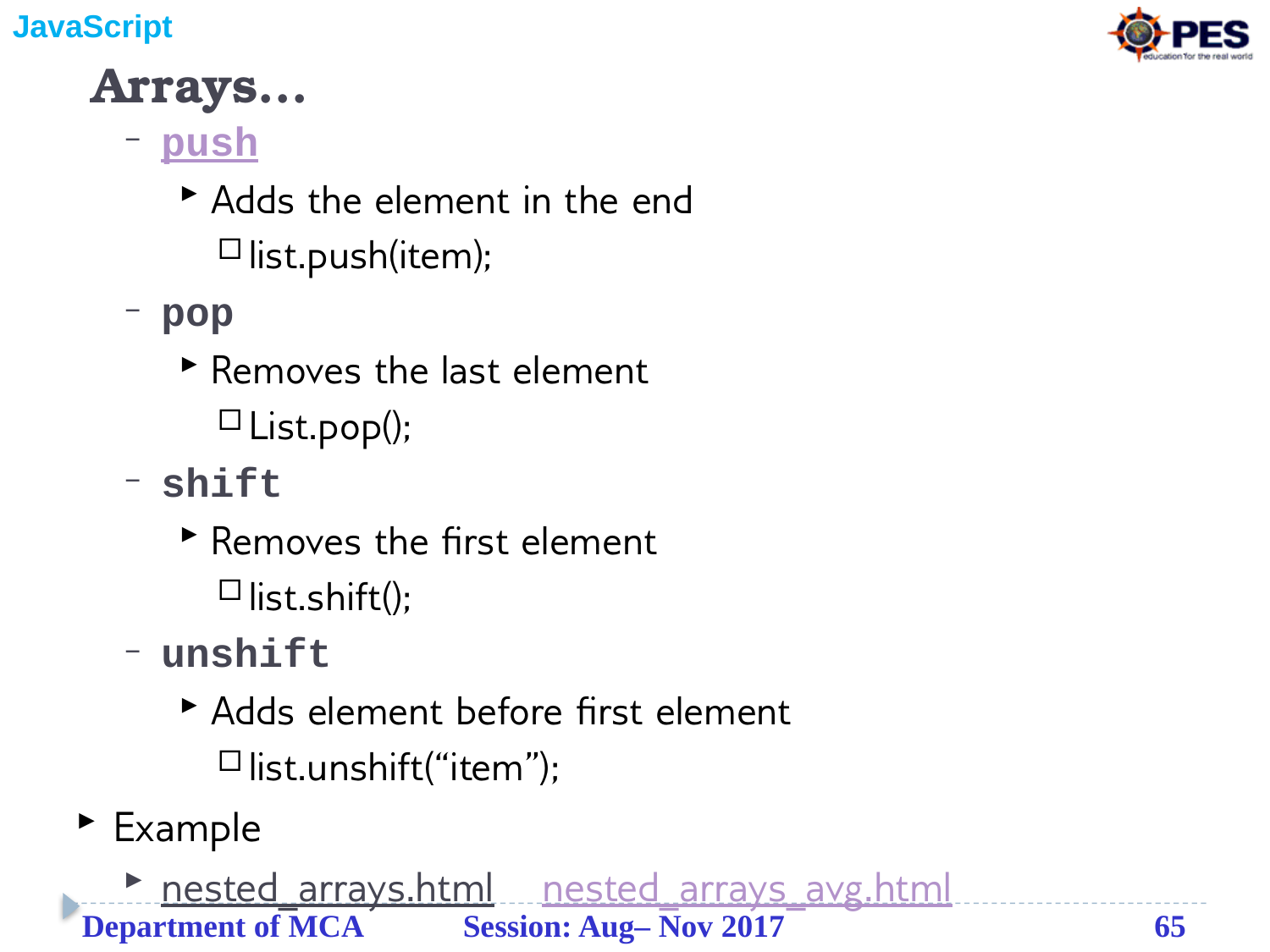

# Arrays...
push
Adds the element in the end
list.push(item);
pop
Removes the last element
List.pop();
shift
Removes the first element
list.shift();
unshift
Adds element before first element
list.unshift(“item”);
Example
nested_arrays.html 	nested_arrays_avg.html